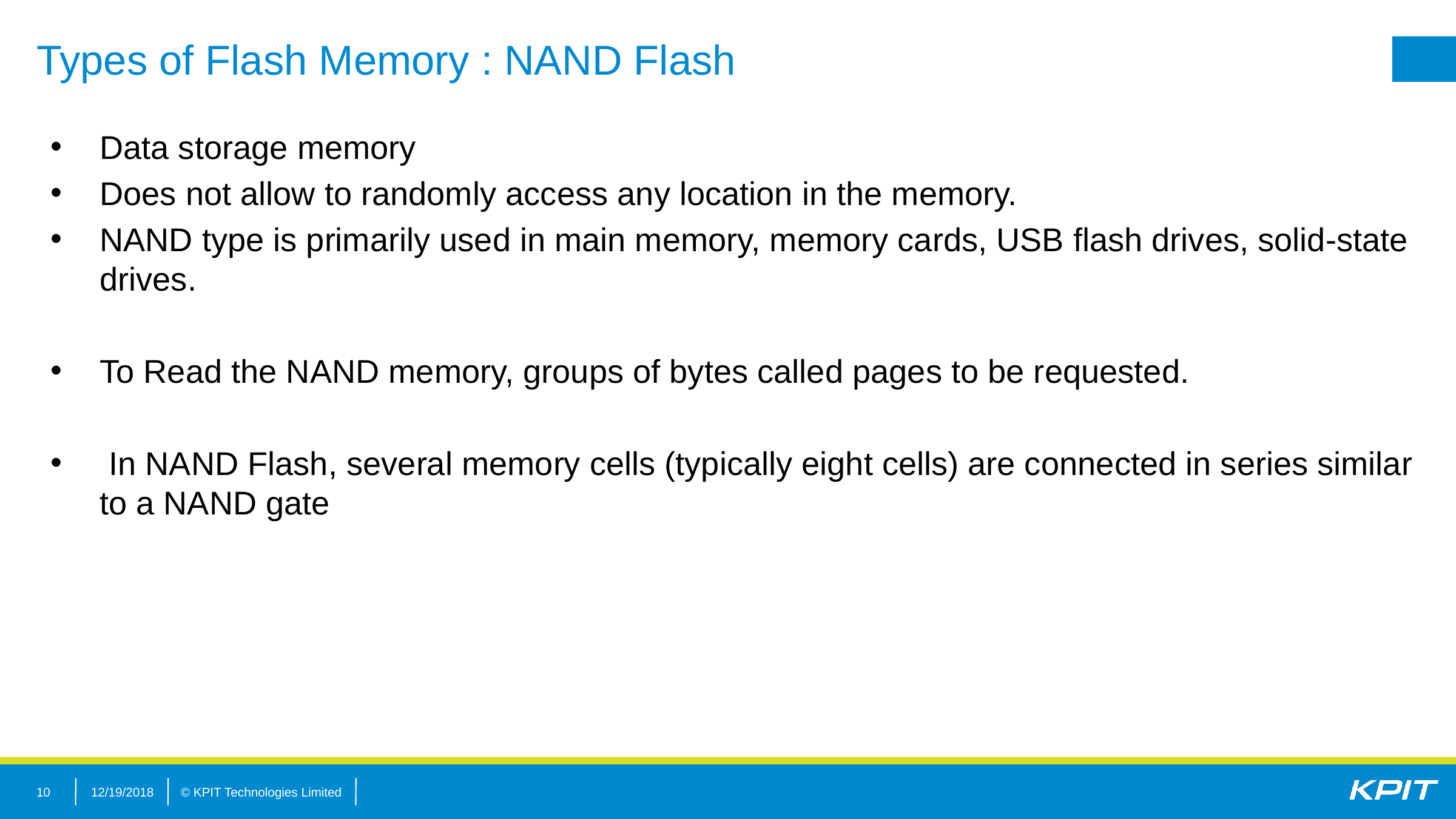

Types of Flash Memory : NAND Flash
Data storage memory
Does not allow to randomly access any location in the memory.
NAND type is primarily used in main memory, memory cards, USB flash drives, solid-state drives.

To Read the NAND memory, groups of bytes called pages to be requested.

 In NAND Flash, several memory cells (typically eight cells) are connected in series similar to a NAND gate

10
12/19/2018